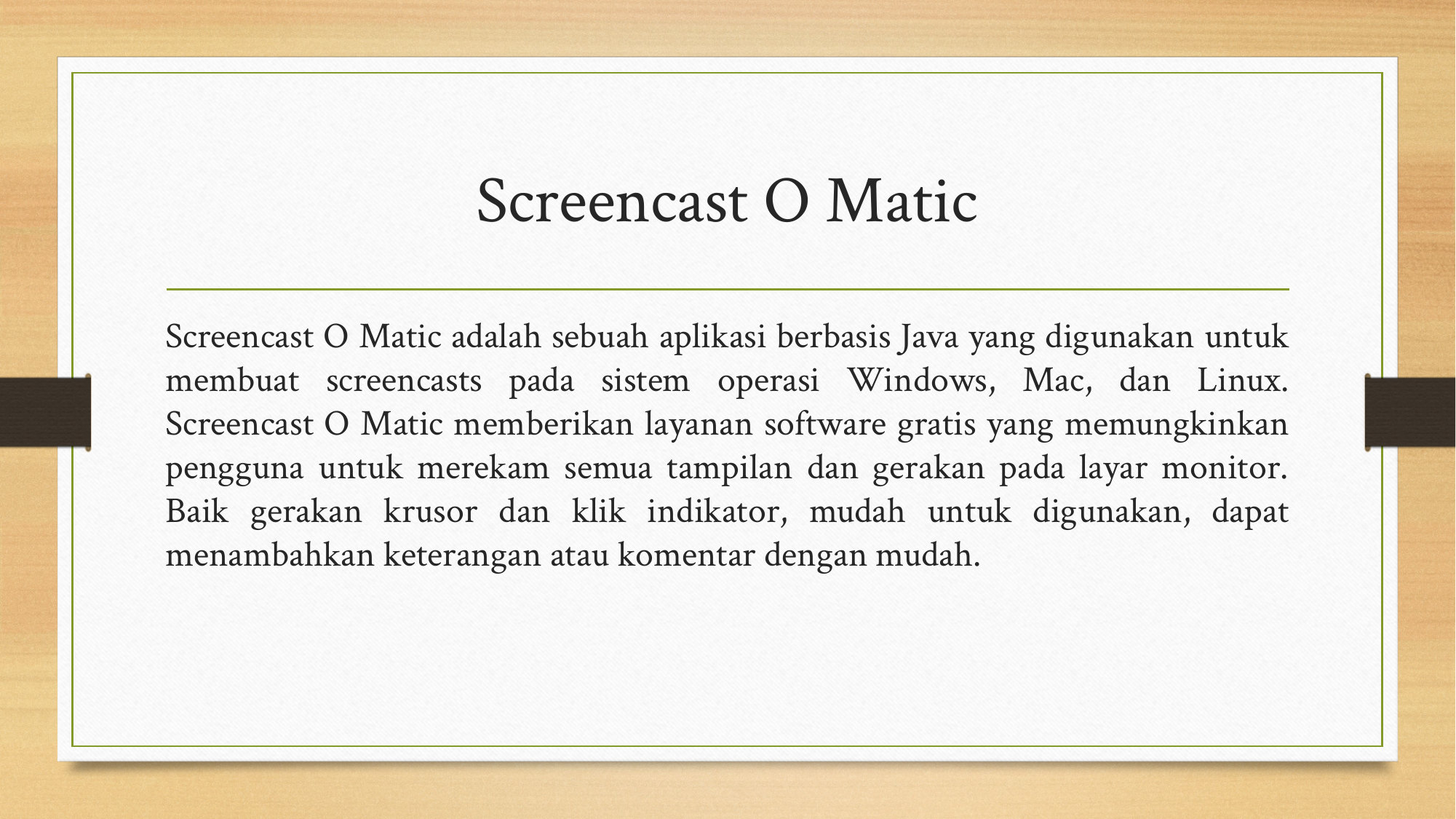

# Screencast O Matic
Screencast O Matic adalah sebuah aplikasi berbasis Java yang digunakan untuk membuat screencasts pada sistem operasi Windows, Mac, dan Linux. Screencast O Matic memberikan layanan software gratis yang memungkinkan pengguna untuk merekam semua tampilan dan gerakan pada layar monitor. Baik gerakan krusor dan klik indikator, mudah untuk digunakan, dapat menambahkan keterangan atau komentar dengan mudah.